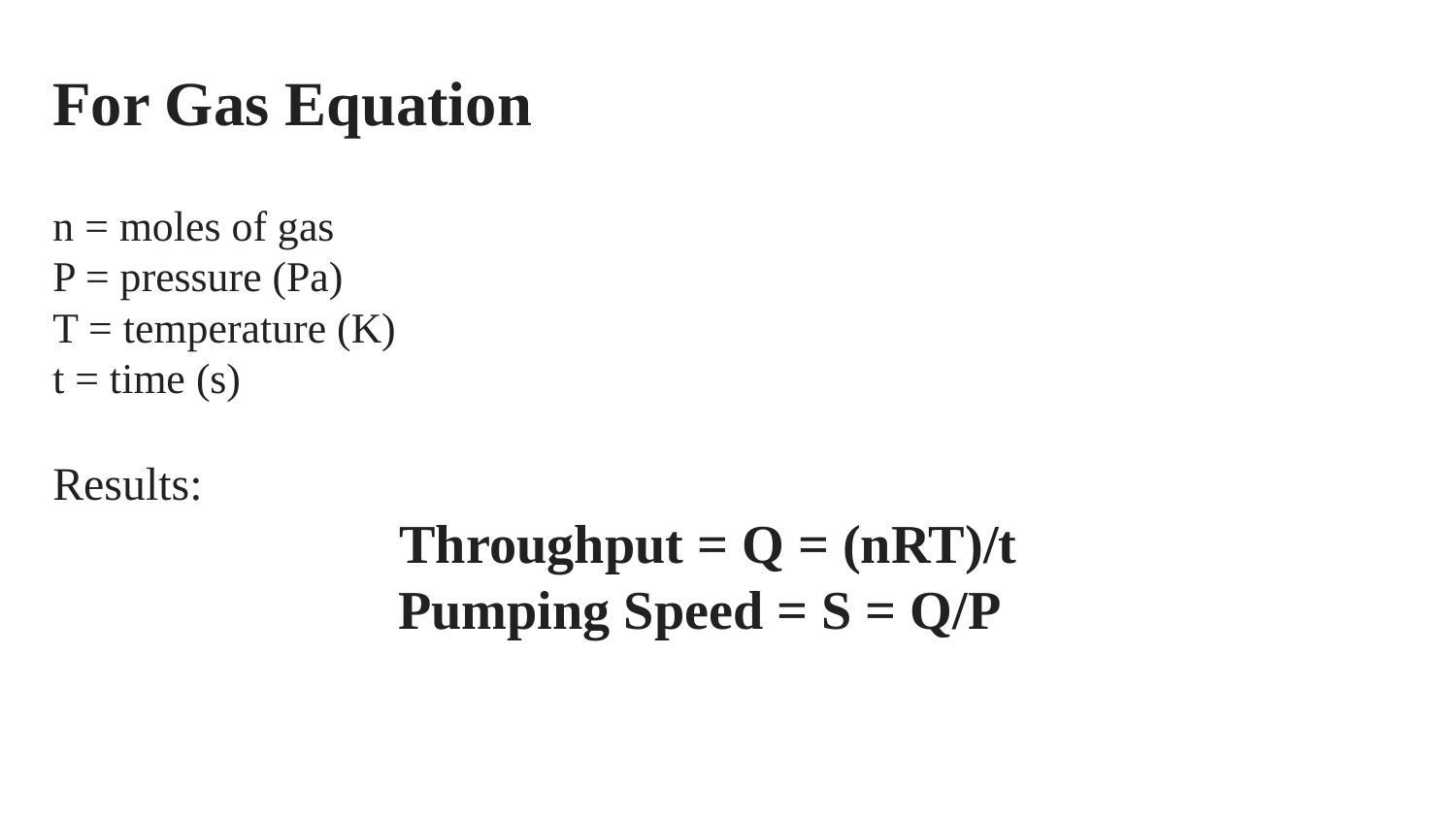

# For Gas Equation

n = moles of gas
P = pressure (Pa)
T = temperature (K)
t = time (s)

Results:
		      Throughput = Q = (nRT)/t
                      	    Pumping Speed = S = Q/P